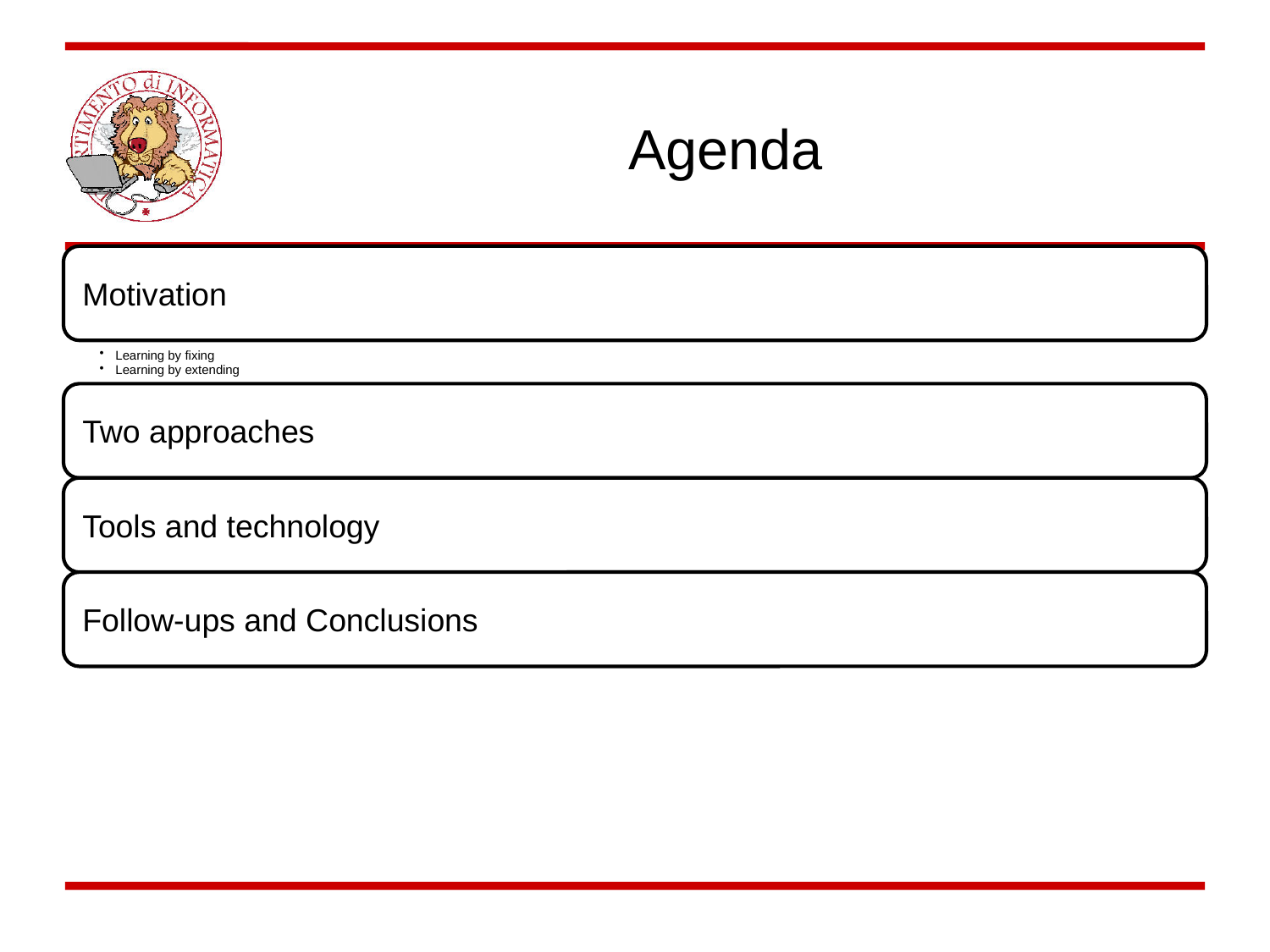

# Agenda
Two approaches
Learning by fixing
Learning by extending
Tools and technology
Follow-ups and Conclusions
Motivation